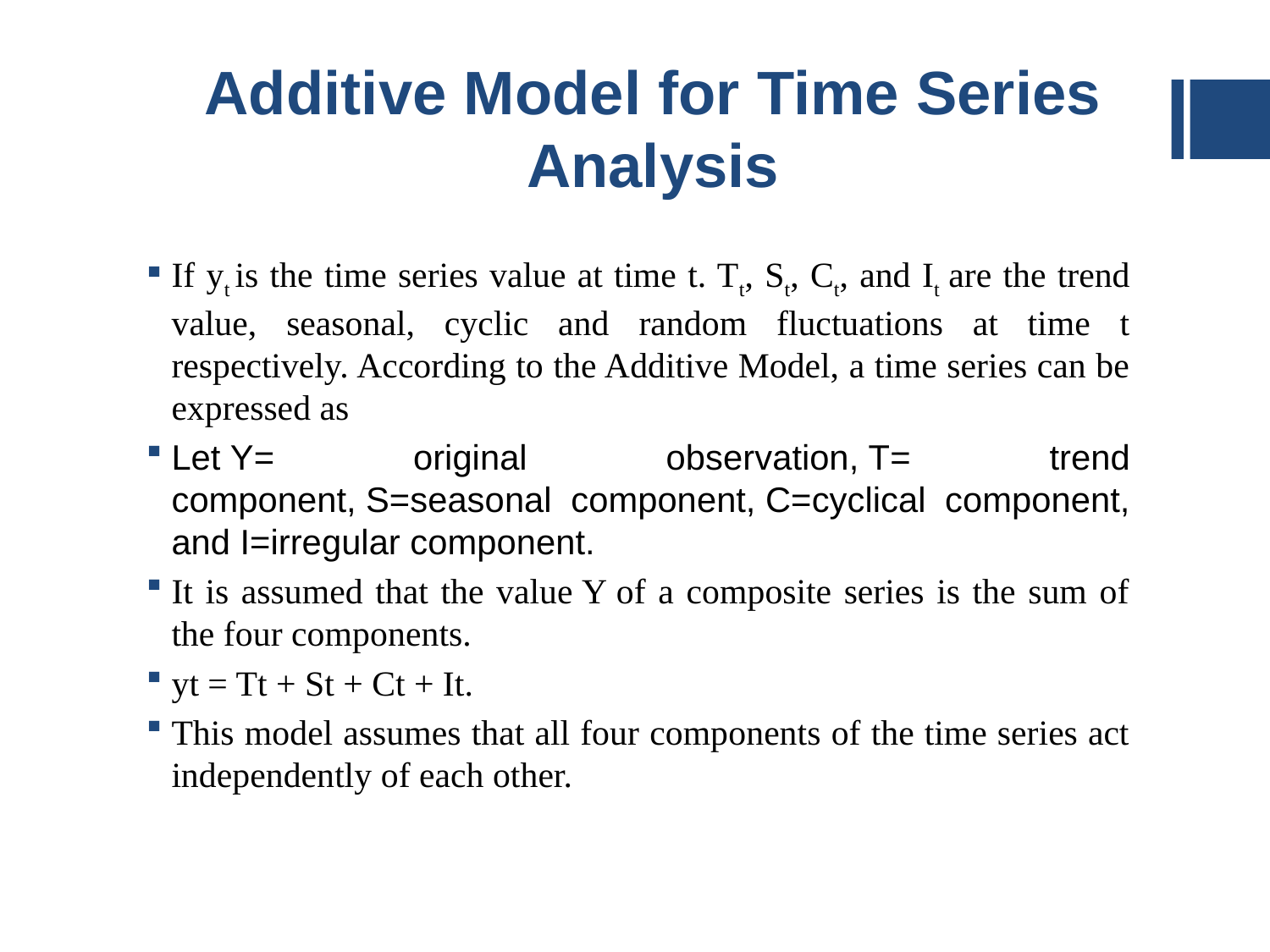

# Additive Model for Time Series Analysis
If yt is the time series value at time t. Tt, St, Ct, and It are the trend value, seasonal, cyclic and random fluctuations at time t respectively. According to the Additive Model, a time series can be expressed as
Let Y= original observation, T= trend component, S=seasonal component, C=cyclical component, and I=irregular component.
It is assumed that the value Y of a composite series is the sum of the four components.
yt = Tt + St + Ct + It.
This model assumes that all four components of the time series act independently of each other.